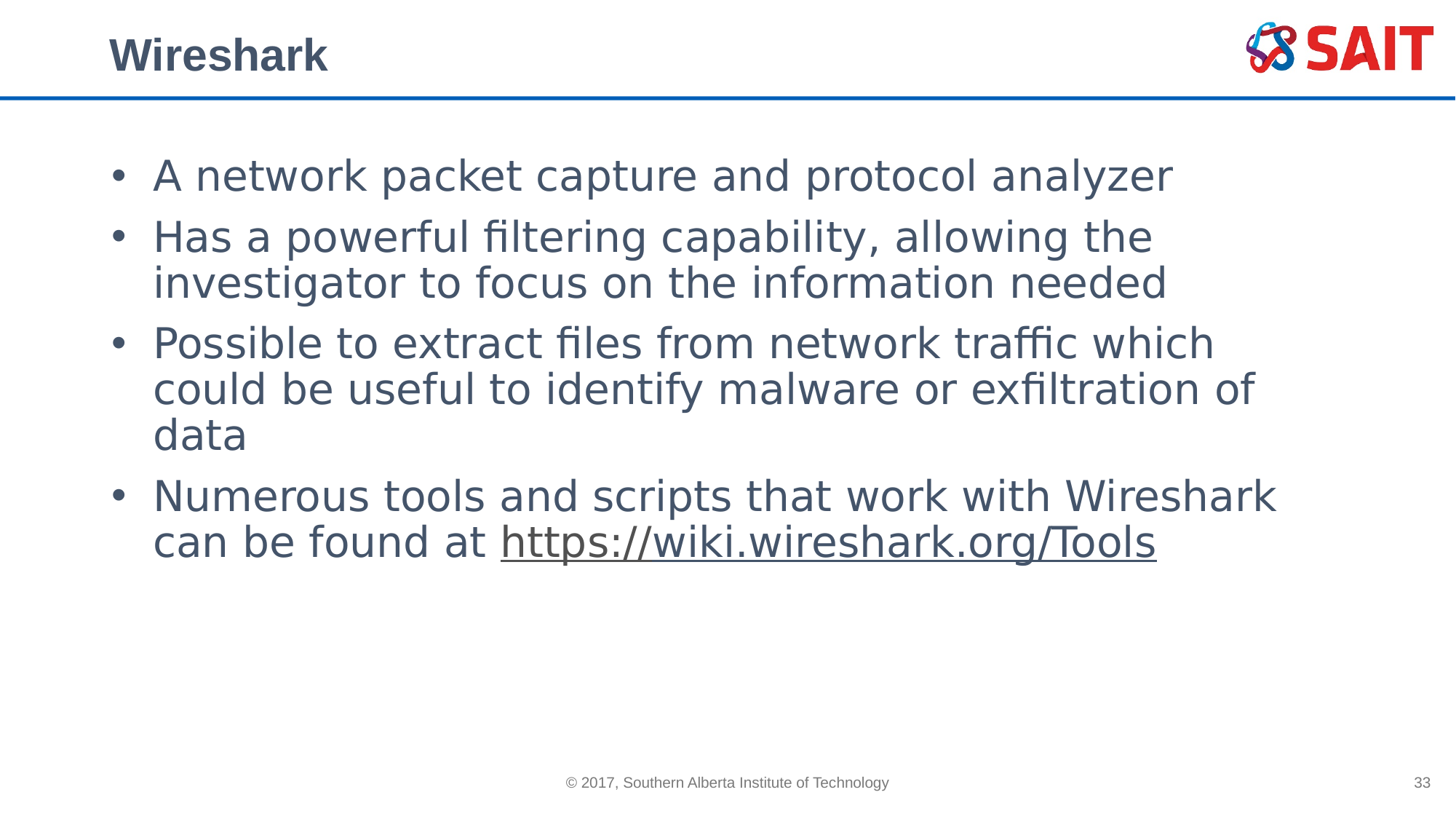

# Wireshark
A network packet capture and protocol analyzer
Has a powerful filtering capability, allowing the investigator to focus on the information needed
Possible to extract files from network traffic which could be useful to identify malware or exfiltration of data
Numerous tools and scripts that work with Wireshark can be found at https://wiki.wireshark.org/Tools